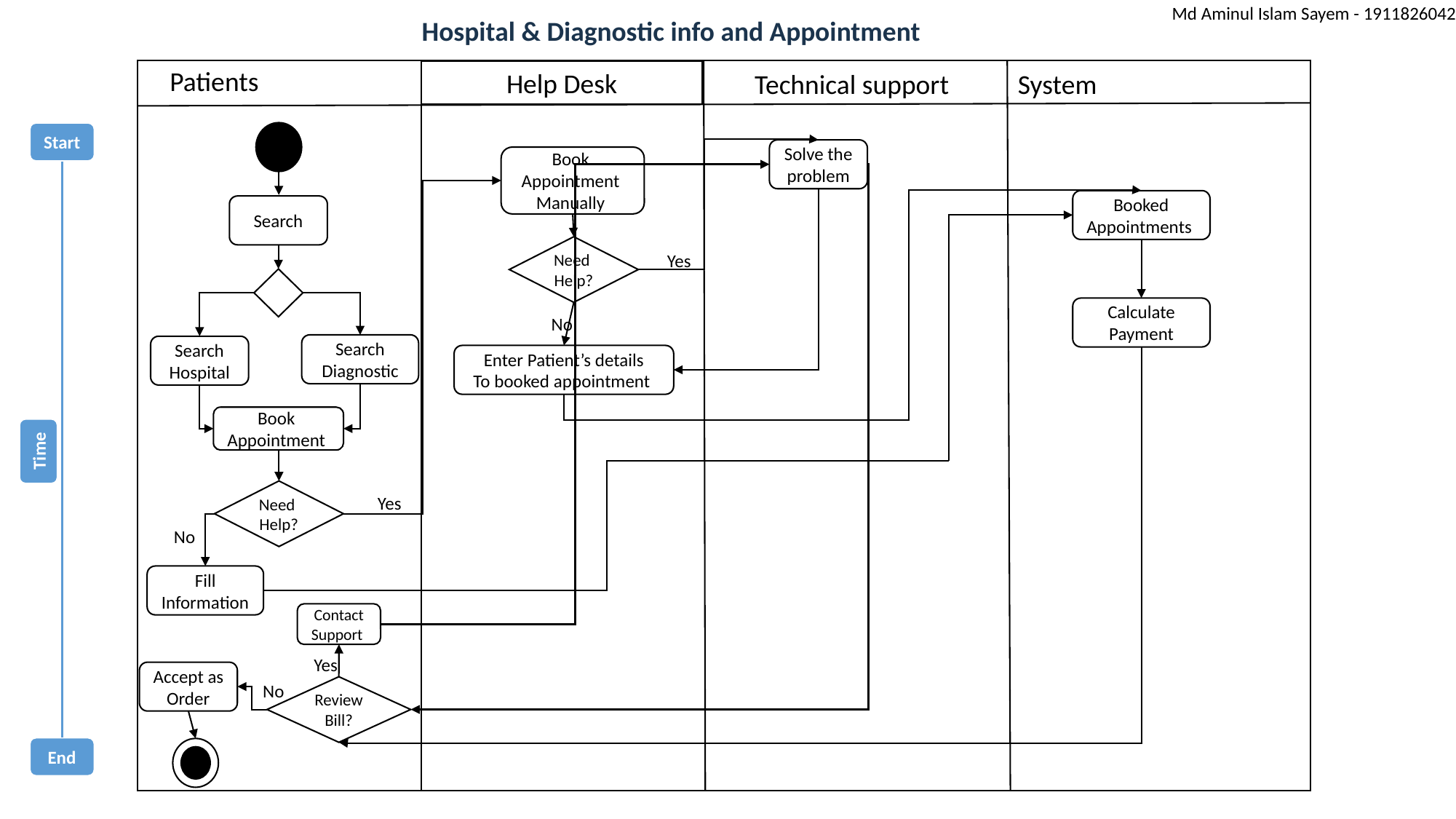

Md Aminul Islam Sayem - 1911826042
Hospital & Diagnostic info and Appointment

Patients

Help Desk
Technical support
System
Start

Solve the problem
Book
Appointment
Manually
Booked Appointments
Search
Need
Help?
Yes

Calculate Payment
No
Search
Diagnostic
Search
Hospital
Enter Patient’s details
To booked appointment
Book
Appointment
Time
Need
Help?
Yes
No
Fill Information
Contact Support
Yes
Accept as Order
No
Review Bill?
End